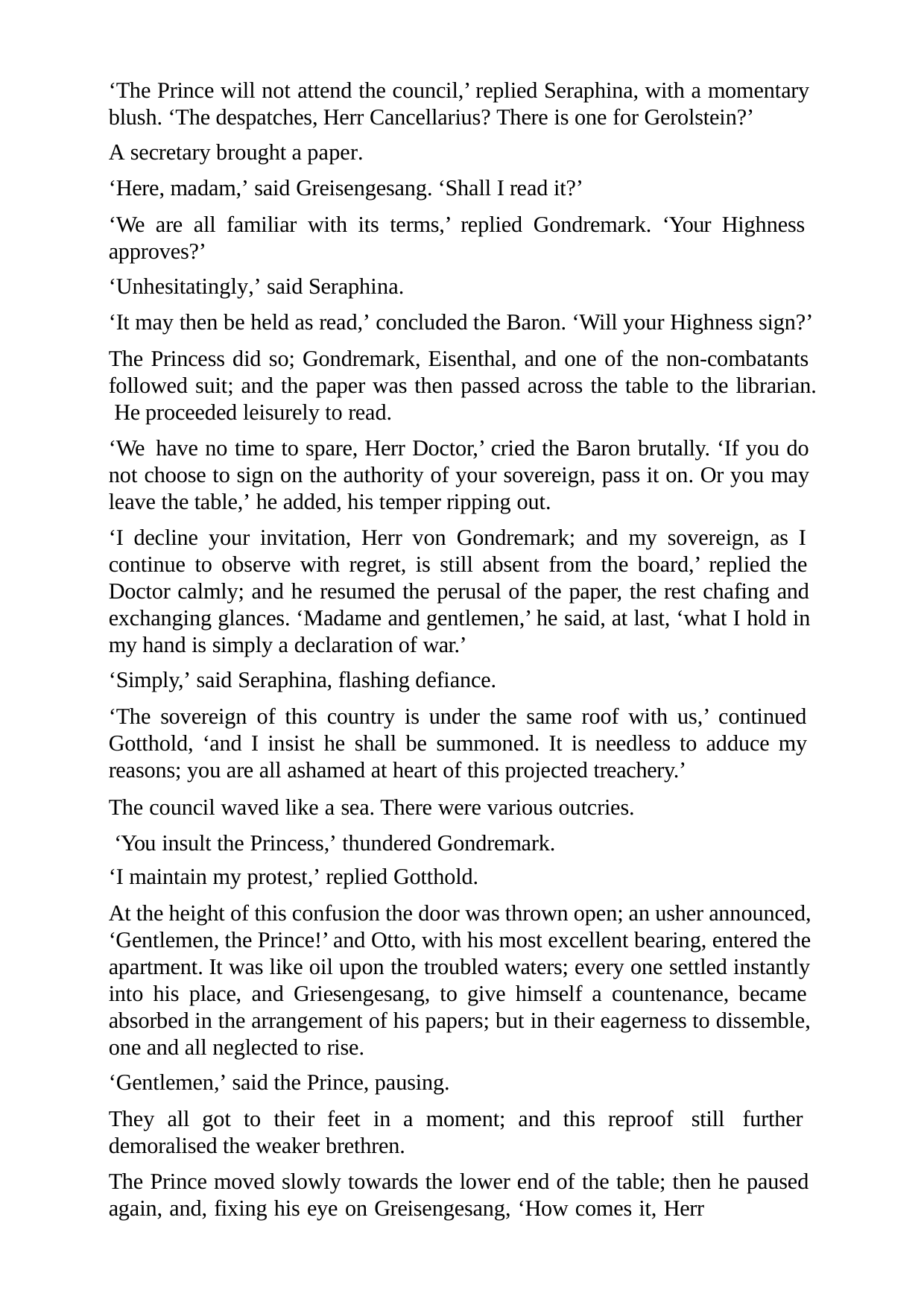

‘The Prince will not attend the council,’ replied Seraphina, with a momentary  blush. ‘The despatches, Herr Cancellarius? There is one for Gerolstein?’
A secretary brought a paper.
‘Here, madam,’ said Greisengesang. ‘Shall I read it?’
‘We are all familiar with its terms,’ replied Gondremark. ‘Your Highness  approves?’
‘Unhesitatingly,’ said Seraphina.
‘It may then be held as read,’ concluded the Baron. ‘Will your Highness sign?’
The Princess did so; Gondremark, Eisenthal, and one of the non-combatants  followed suit; and the paper was then passed across the table to the librarian.  He proceeded leisurely to read.
‘We have no time to spare, Herr Doctor,’ cried the Baron brutally. ‘If you do  not choose to sign on the authority of your sovereign, pass it on. Or you may  leave the table,’ he added, his temper ripping out.
‘I decline your invitation, Herr von Gondremark; and my sovereign, as I  continue to observe with regret, is still absent from the board,’ replied the  Doctor calmly; and he resumed the perusal of the paper, the rest chafing and  exchanging glances. ‘Madame and gentlemen,’ he said, at last, ‘what I hold in  my hand is simply a declaration of war.’
‘Simply,’ said Seraphina, flashing defiance.
‘The sovereign of this country is under the same roof with us,’ continued  Gotthold, ‘and I insist he shall be summoned. It is needless to adduce my  reasons; you are all ashamed at heart of this projected treachery.’
The council waved like a sea. There were various outcries.  ‘You insult the Princess,’ thundered Gondremark.
‘I maintain my protest,’ replied Gotthold.
At the height of this confusion the door was thrown open; an usher announced,  ‘Gentlemen, the Prince!’ and Otto, with his most excellent bearing, entered the  apartment. It was like oil upon the troubled waters; every one settled instantly  into his place, and Griesengesang, to give himself a countenance, became  absorbed in the arrangement of his papers; but in their eagerness to dissemble,  one and all neglected to rise.
‘Gentlemen,’ said the Prince, pausing.
They all got to their feet in a moment; and this reproof still further  demoralised the weaker brethren.
The Prince moved slowly towards the lower end of the table; then he paused  again, and, fixing his eye on Greisengesang, ‘How comes it, Herr